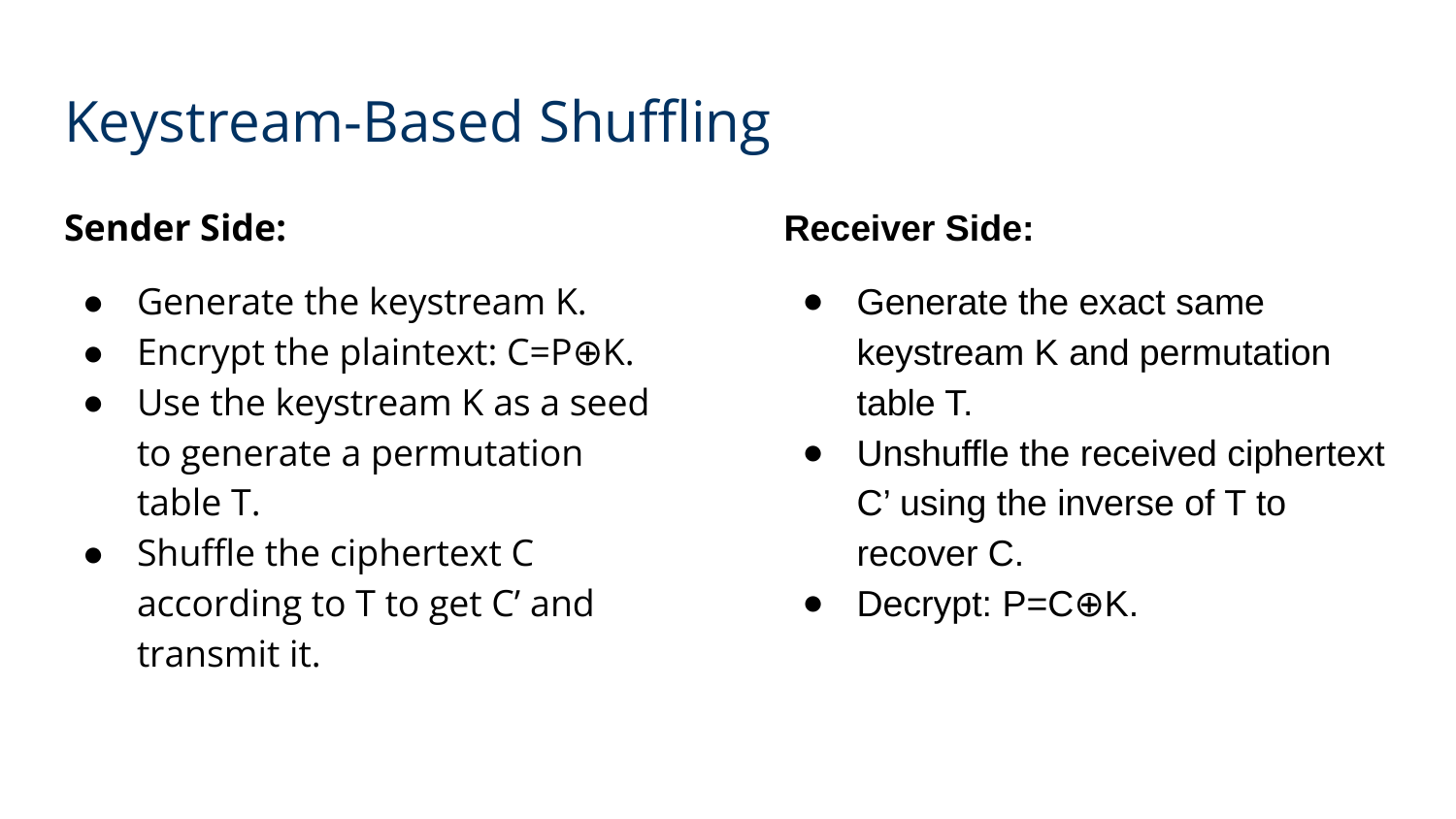

# Keystream-Based Shuffling
Sender Side:
Generate the keystream K.
Encrypt the plaintext: C=P⊕K.
Use the keystream K as a seed to generate a permutation table T.
Shuffle the ciphertext C according to T to get C’​ and transmit it.
Receiver Side:
Generate the exact same keystream K and permutation table T.
Unshuffle the received ciphertext C’ using the inverse of T to recover C.
Decrypt: P=C⊕K.